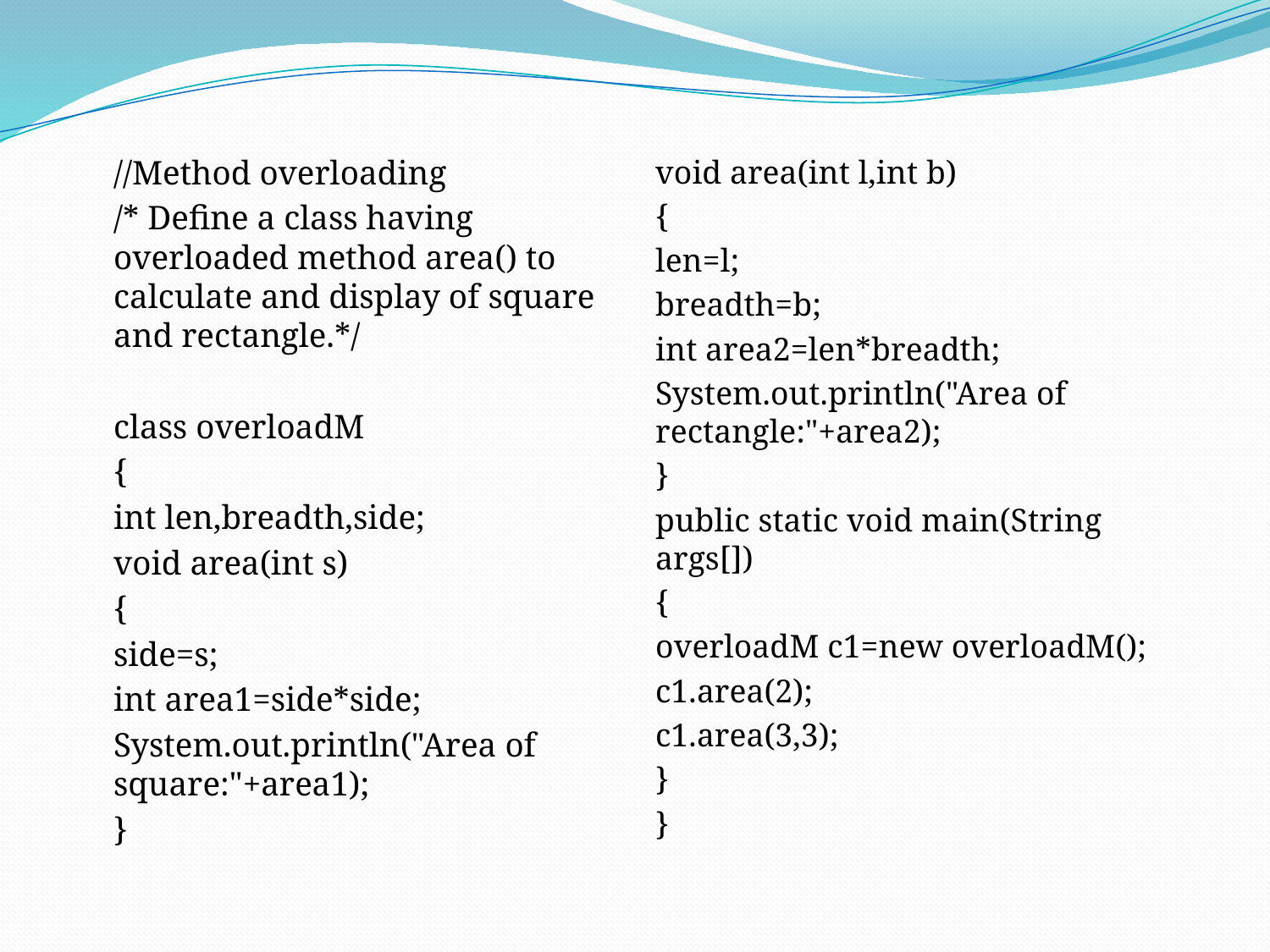

#
//Method overloading
/* Define a class having overloaded method area() to calculate and display of square and rectangle.*/

class overloadM
{
int len,breadth,side;
void area(int s)
{
side=s;
int area1=side*side;
System.out.println("Area of square:"+area1);
}

void area(int l,int b)
{
len=l;
breadth=b;
int area2=len*breadth;
System.out.println("Area of rectangle:"+area2);
}
public static void main(String args[])
{
overloadM c1=new overloadM();
c1.area(2);
c1.area(3,3);
}
}